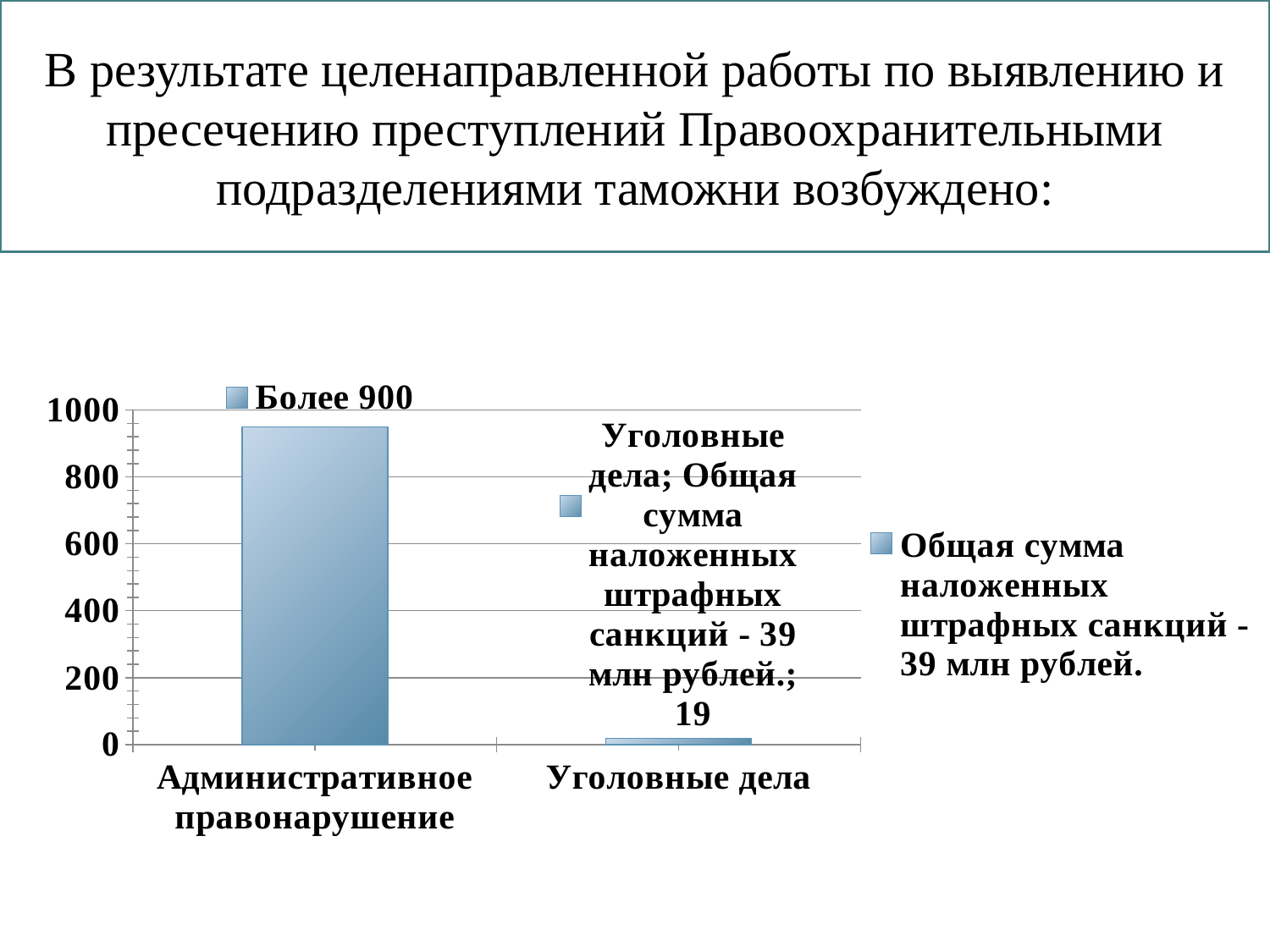

В результате целенаправленной работы по выявлению и пресечению преступлений Правоохранительными подразделениями таможни возбуждено:

### Chart

| Category | Общая сумма наложенных штрафных санкций - 39 млн рублей. |
|---|---|
| Административное правонарушение | 950.0 |
| Уголовные дела | 19.0 |